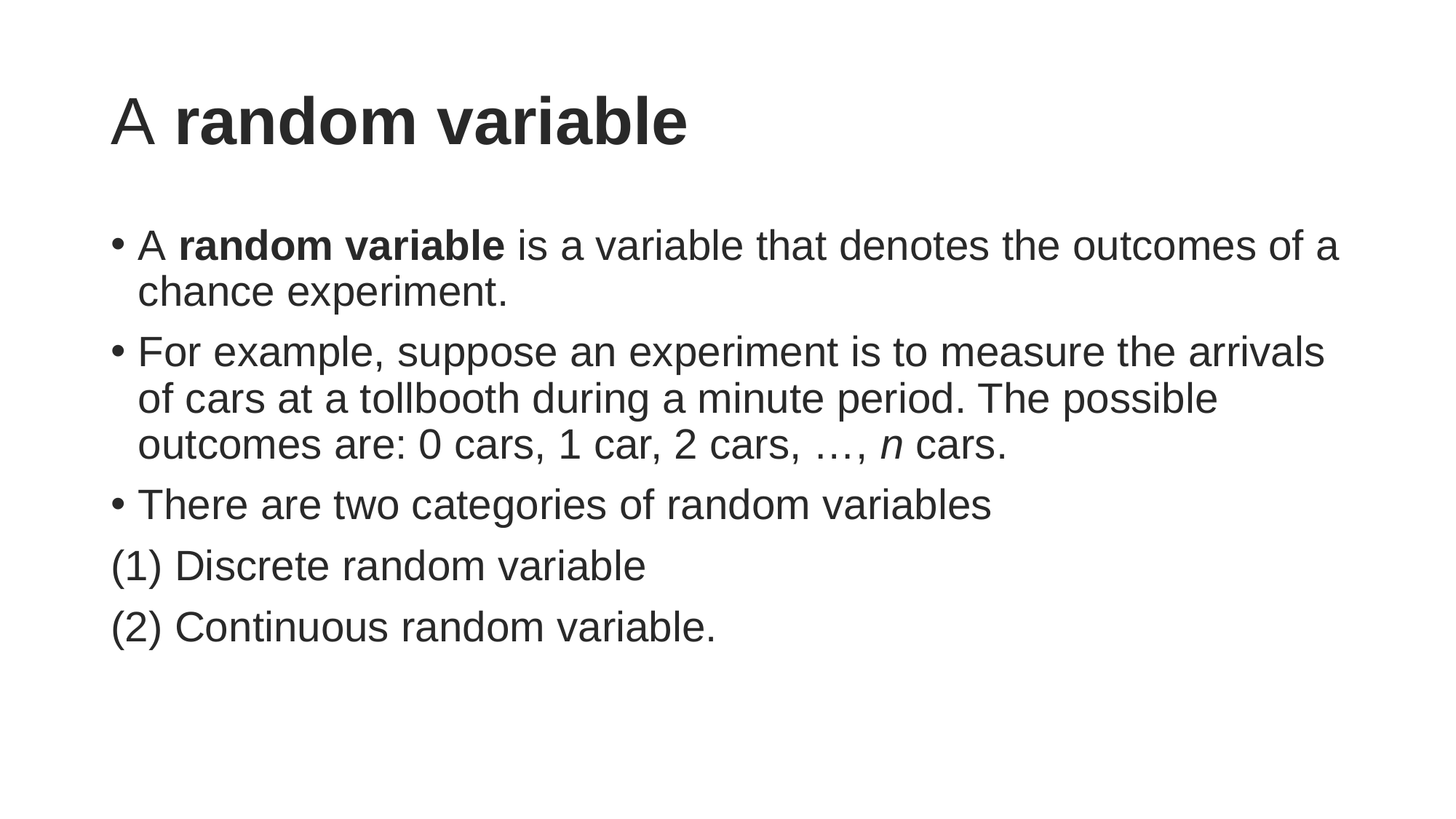

# A random variable
A random variable is a variable that denotes the outcomes of a chance experiment.
For example, suppose an experiment is to measure the arrivals of cars at a tollbooth during a minute period. The possible outcomes are: 0 cars, 1 car, 2 cars, …, n cars.
There are two categories of random variables
(1) Discrete random variable
(2) Continuous random variable.